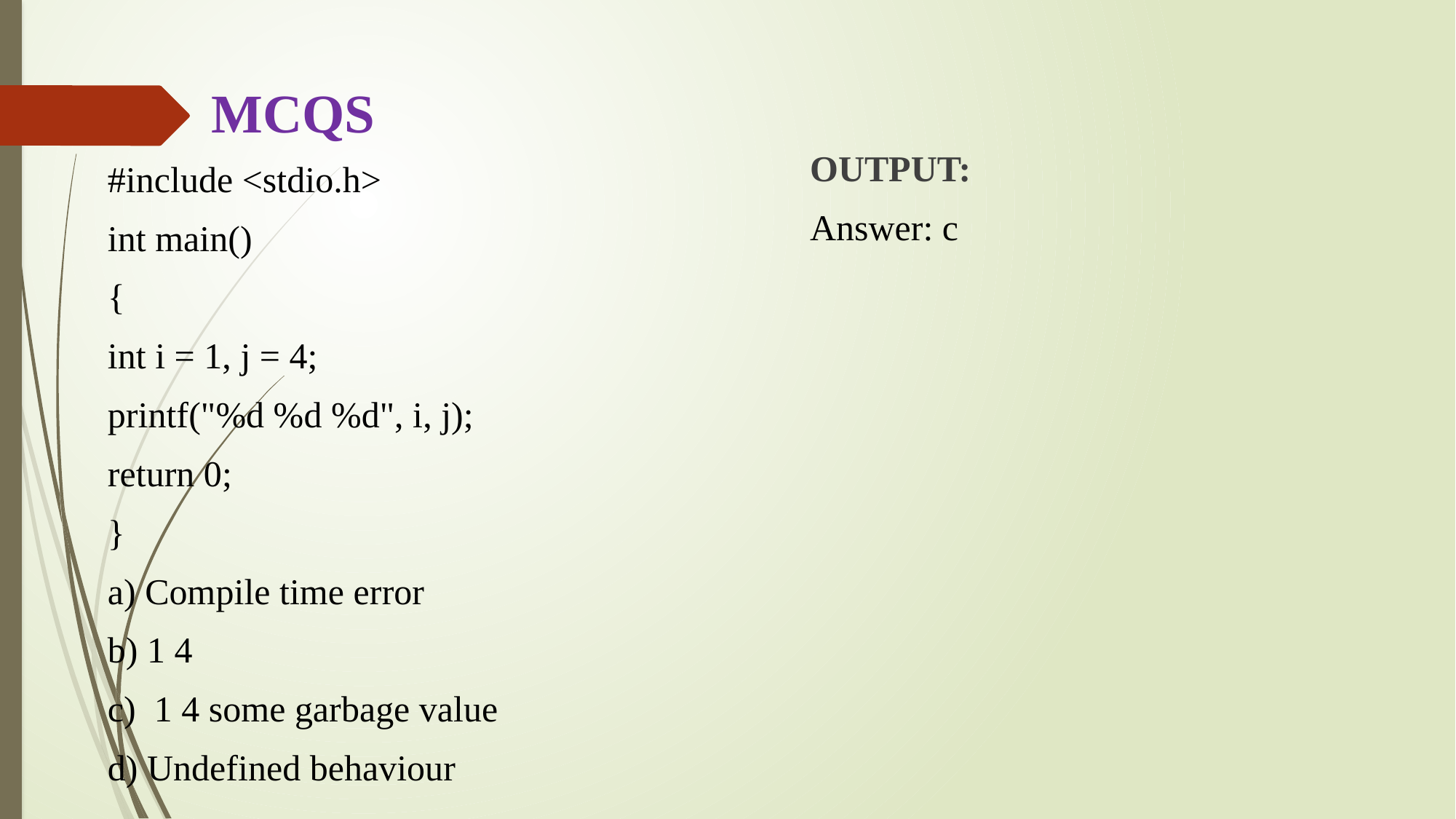

# MCQS
OUTPUT:
Answer: c

#include <stdio.h>
int main()
{
int i = 1, j = 4;
printf("%d %d %d", i, j);
return 0;
}
a) Compile time error
b) 1 4
c)  1 4 some garbage value
d) Undefined behaviour